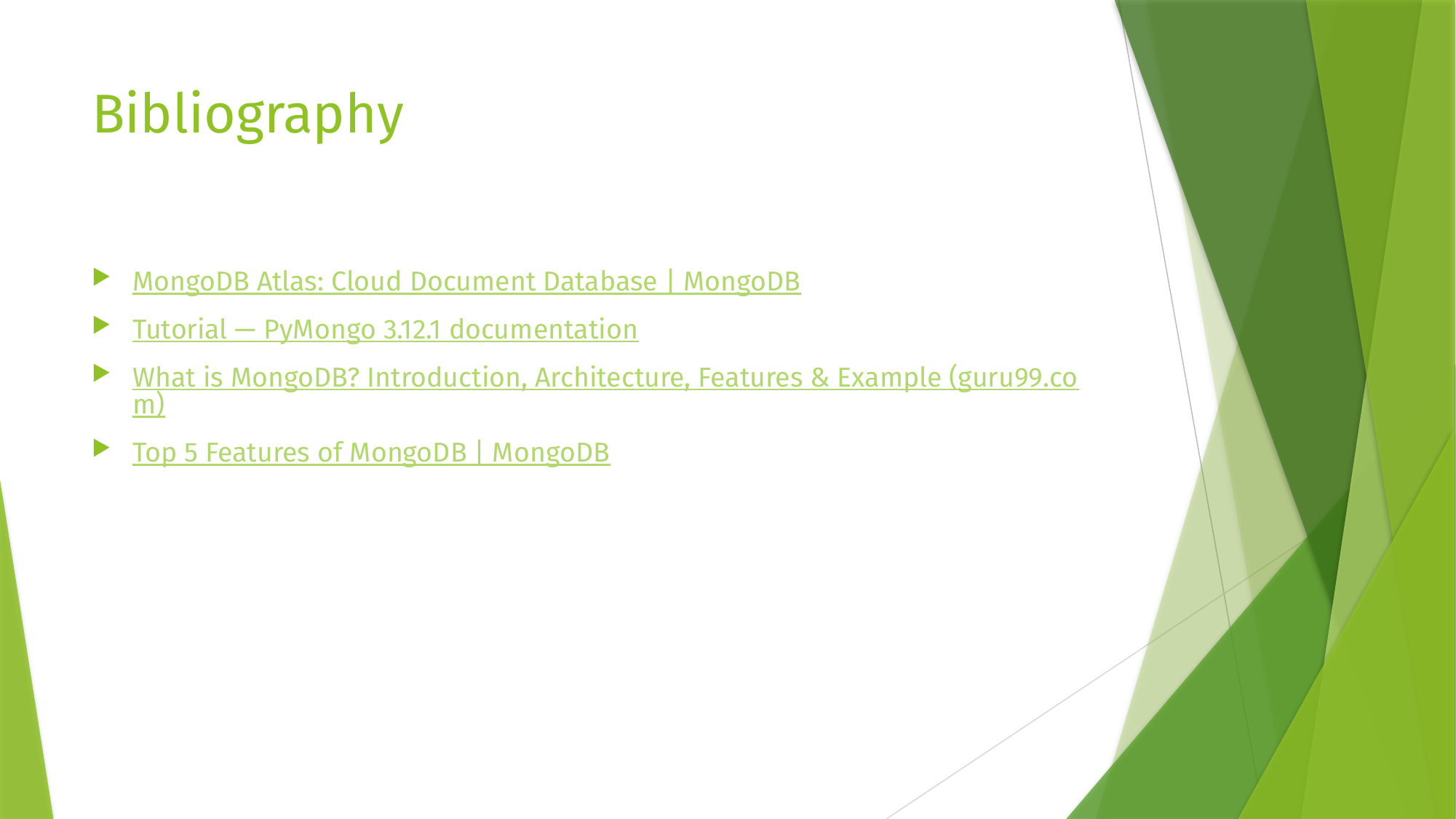

# Bibliography
MongoDB Atlas: Cloud Document Database | MongoDB
Tutorial — PyMongo 3.12.1 documentation
What is MongoDB? Introduction, Architecture, Features & Example (guru99.com)
Top 5 Features of MongoDB | MongoDB